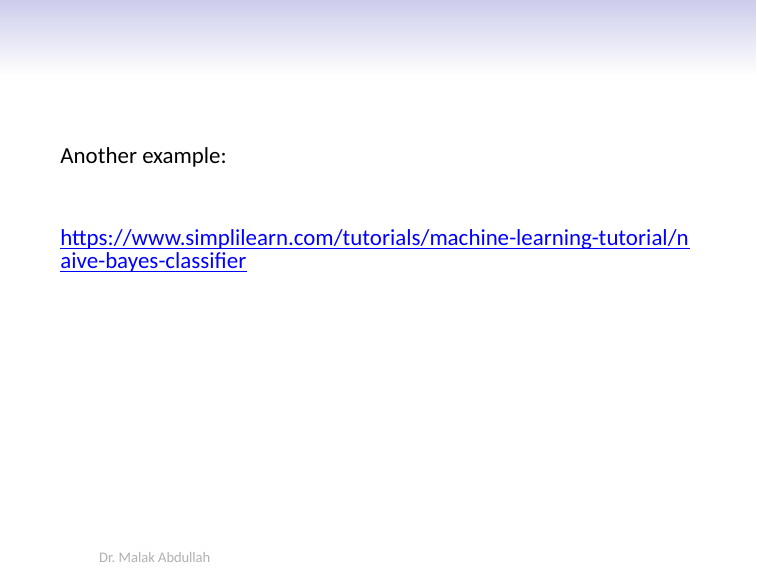

#
Another example:
https://www.simplilearn.com/tutorials/machine-learning-tutorial/naive-bayes-classifier

Dr. Malak Abdullah